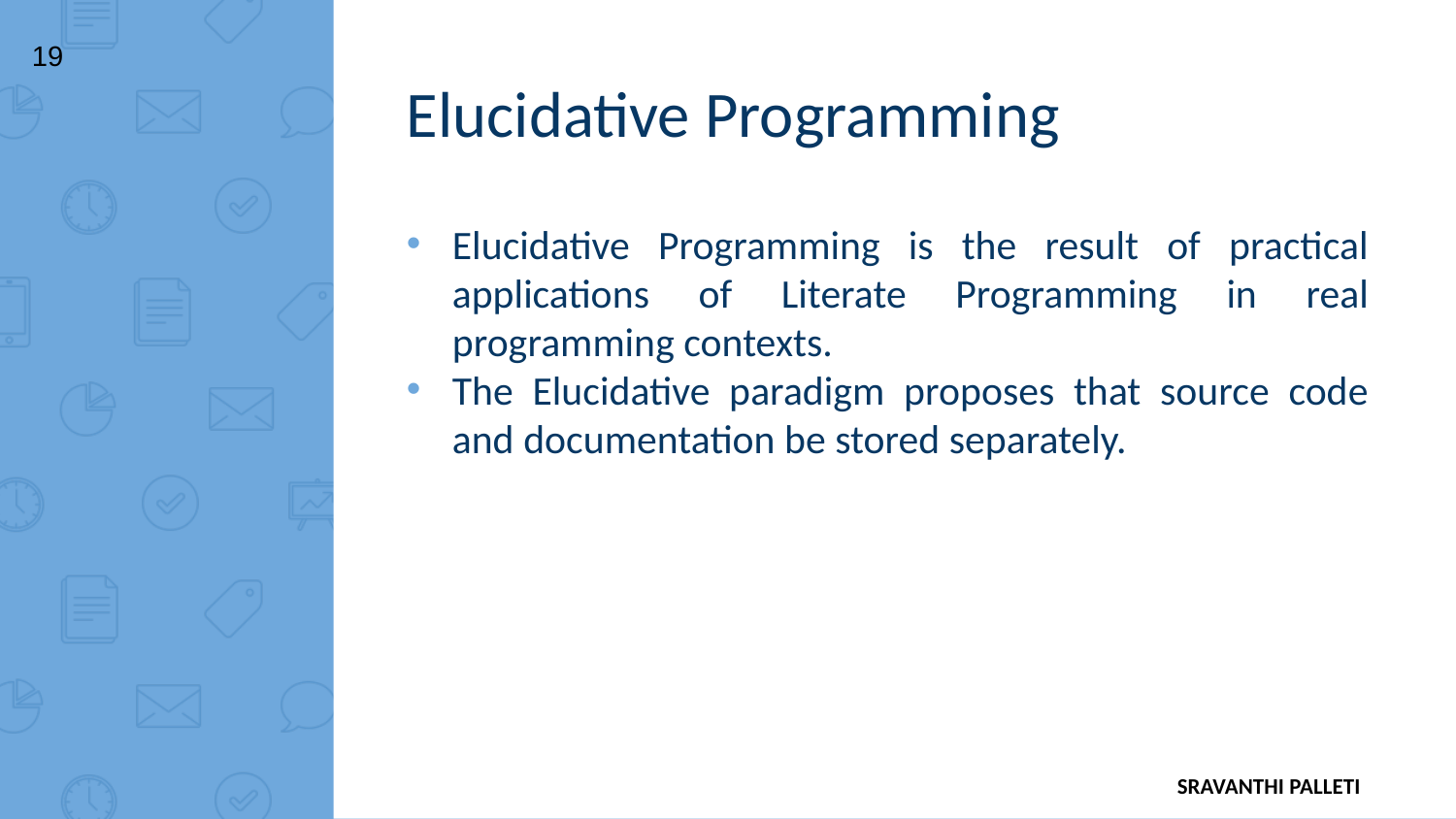

19
Elucidative Programming
Elucidative Programming is the result of practical applications of Literate Programming in real programming contexts.
The Elucidative paradigm proposes that source code and documentation be stored separately.

SRAVANTHI PALLETI